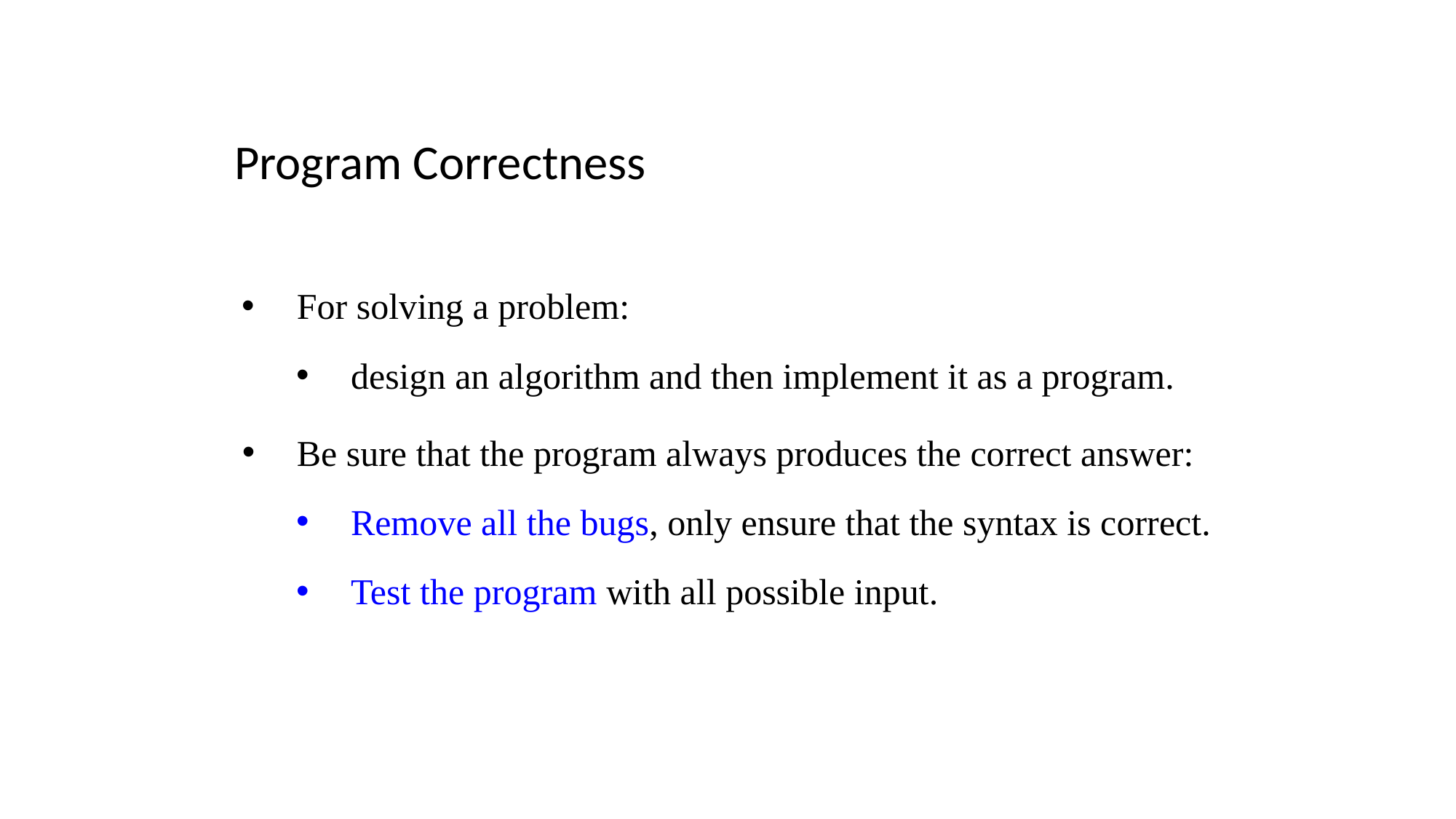

# Program Correctness
For solving a problem:
design an algorithm and then implement it as a program.
Be sure that the program always produces the correct answer:
Remove all the bugs, only ensure that the syntax is correct.
Test the program with all possible input.